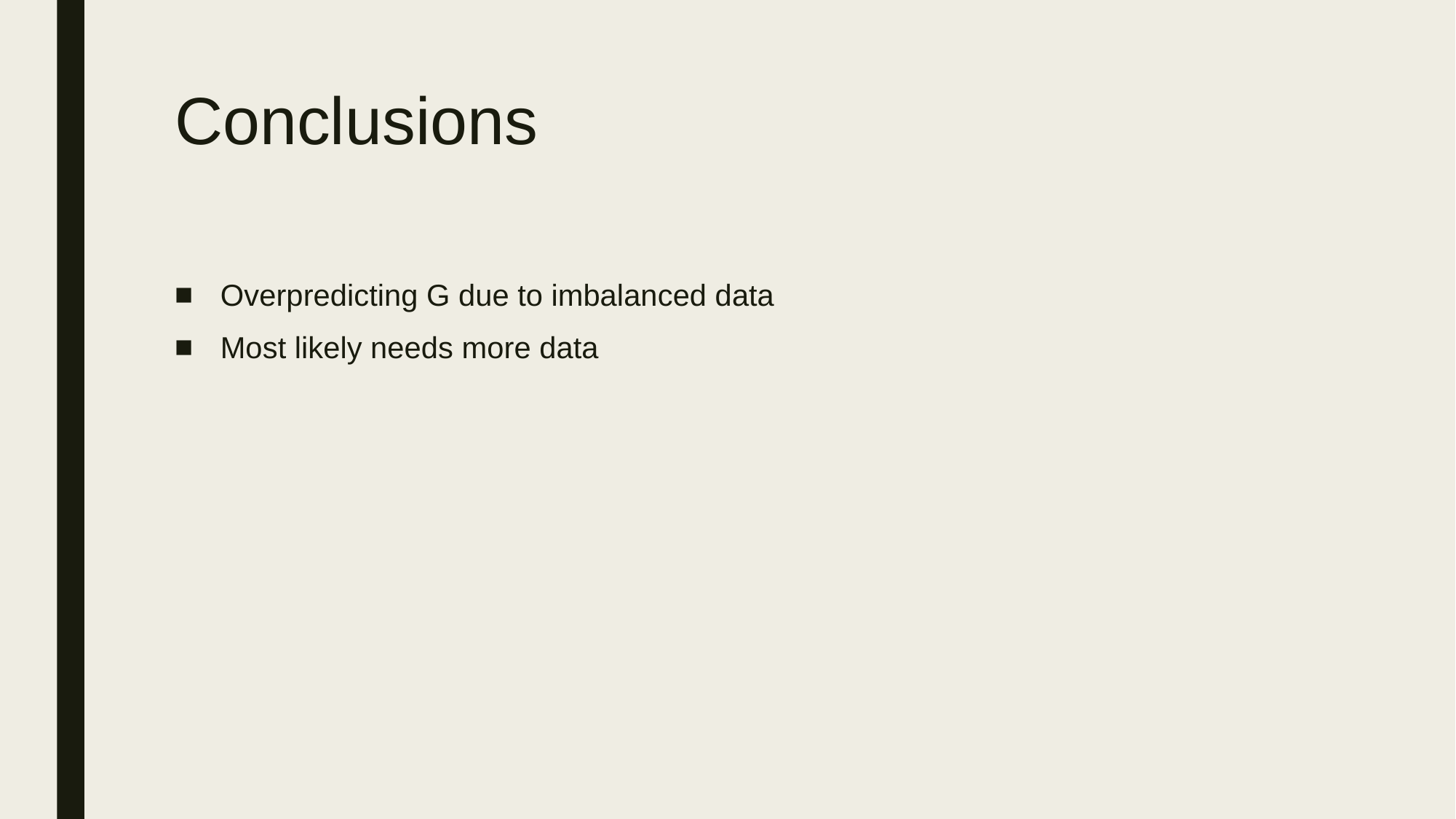

# Conclusions
Overpredicting G due to imbalanced data
Most likely needs more data